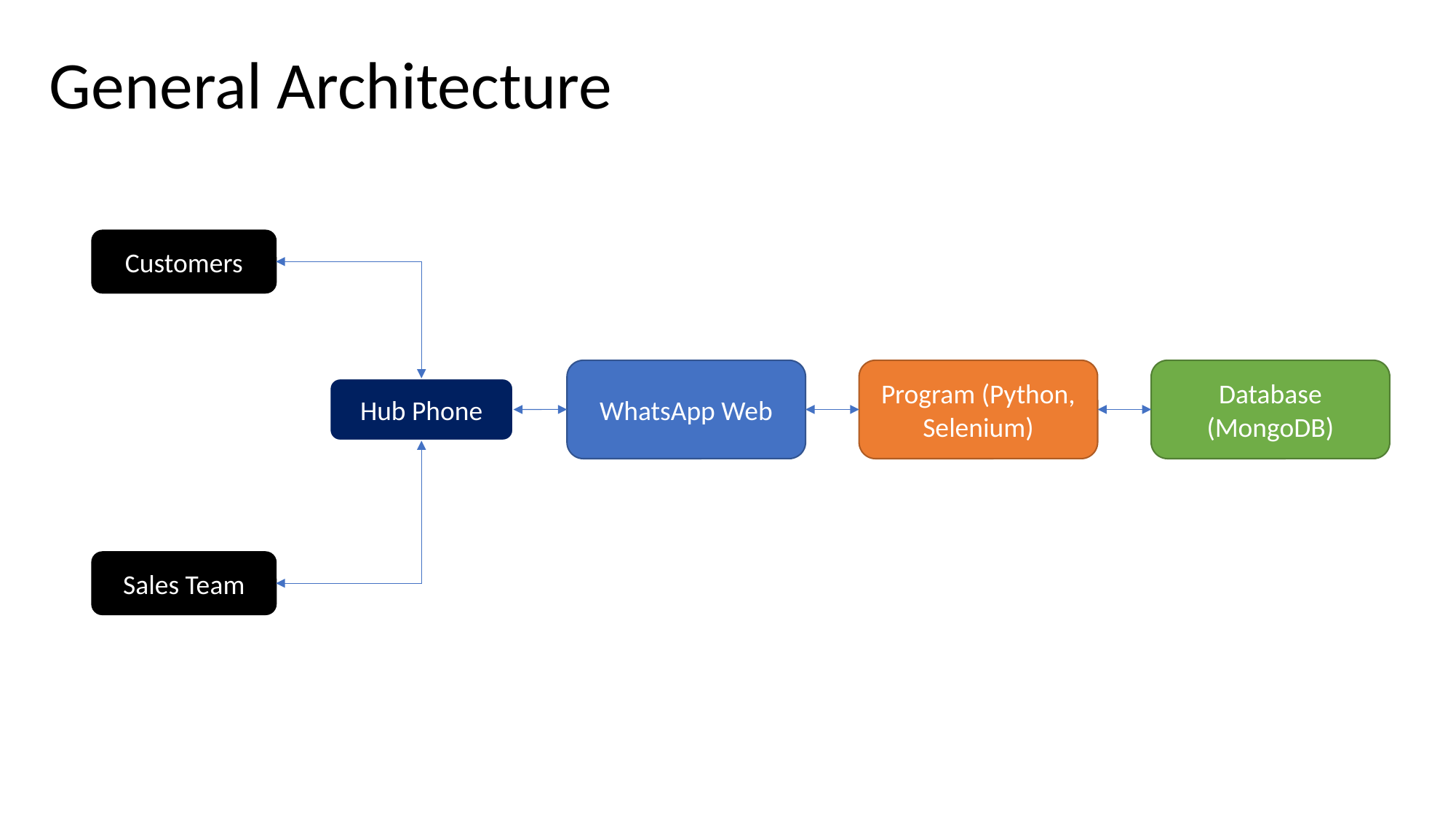

# General Architecture
Customers
WhatsApp Web
Program (Python, Selenium)
Database (MongoDB)
Hub Phone
Sales Team